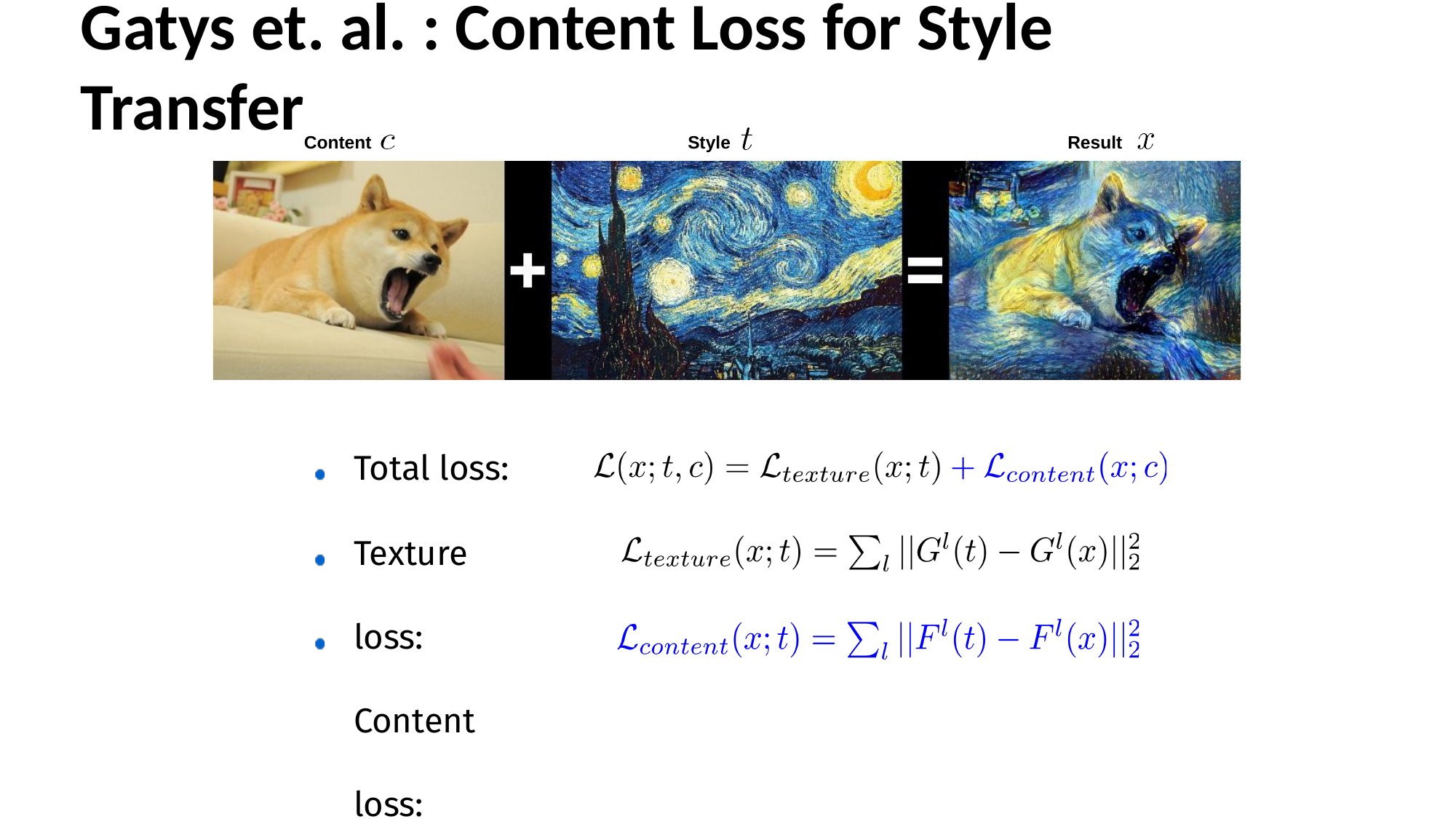

# Gatys et. al. : Content Loss for Style Transfer

Content
Style
Result

Total loss:
Texture loss:  Content loss:

Dmitry Ulyanov